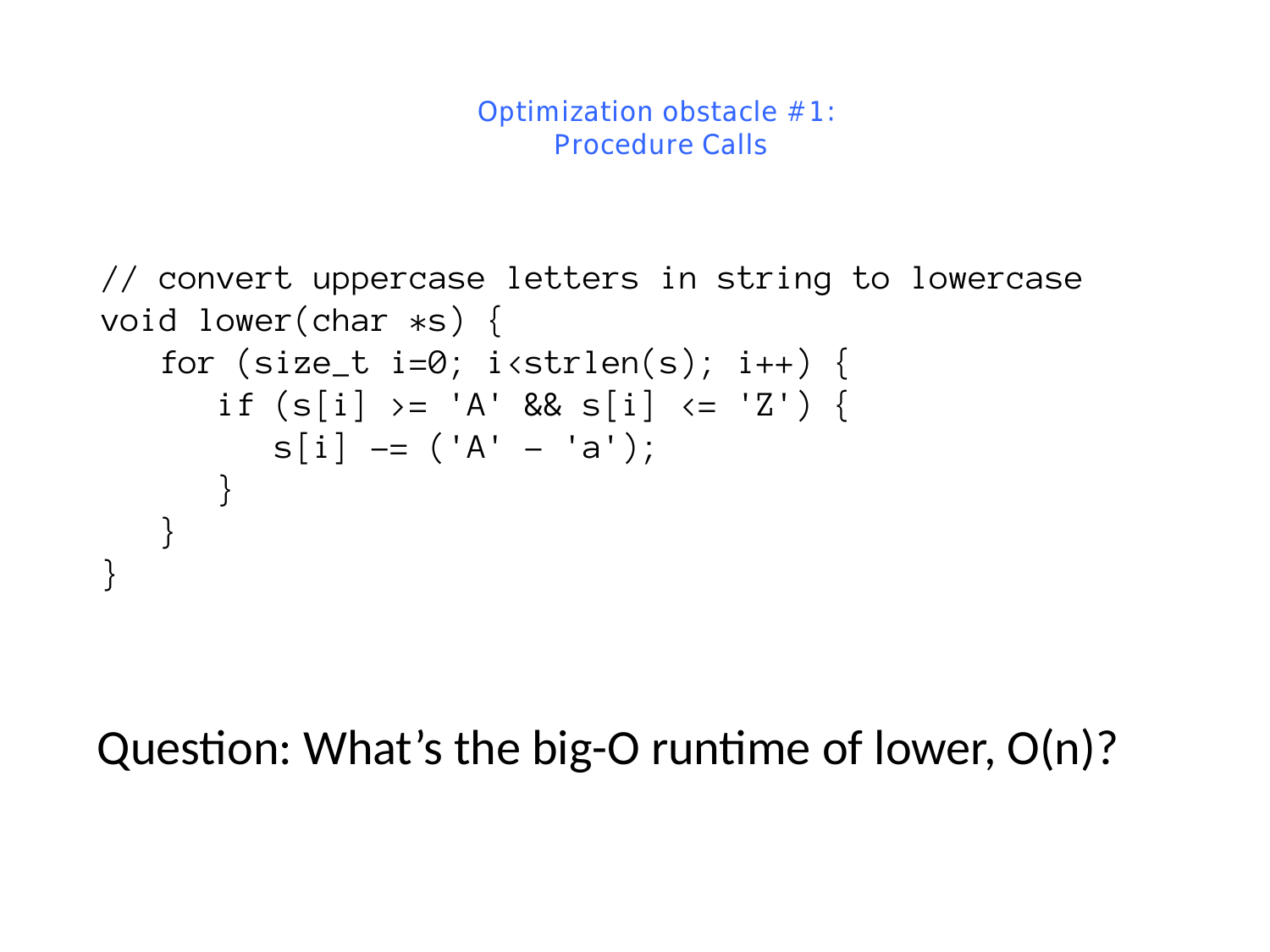

# Optimization obstacle #1: Procedure Calls
// convert uppercase letters in string to lowercase
void lower(char *s) {
   for (size_t i=0; i<strlen(s); i++) {
      if (s[i] >= 'A' && s[i] <= 'Z') {
         s[i] -= ('A' - 'a');
      }
   }
}
Question: What’s the big-O runtime of lower, O(n)?